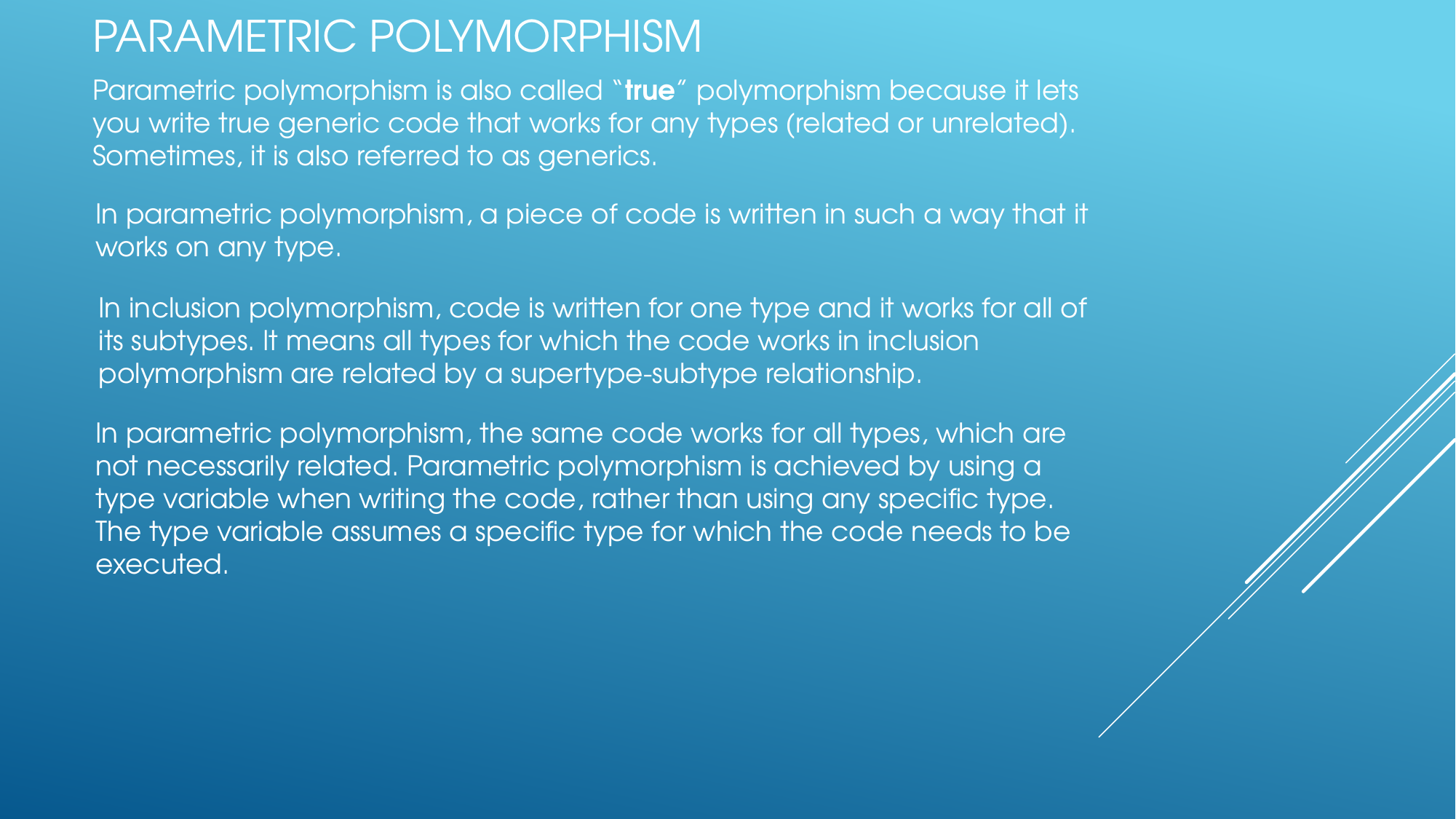

# Parametric Polymorphism
Parametric polymorphism is also called “true” polymorphism because it lets you write true generic code that works for any types (related or unrelated). Sometimes, it is also referred to as generics.
In parametric polymorphism, a piece of code is written in such a way that it works on any type.
In inclusion polymorphism, code is written for one type and it works for all of its subtypes. It means all types for which the code works in inclusion polymorphism are related by a supertype-subtype relationship.
In parametric polymorphism, the same code works for all types, which are not necessarily related. Parametric polymorphism is achieved by using a type variable when writing the code, rather than using any specific type. The type variable assumes a specific type for which the code needs to be executed.